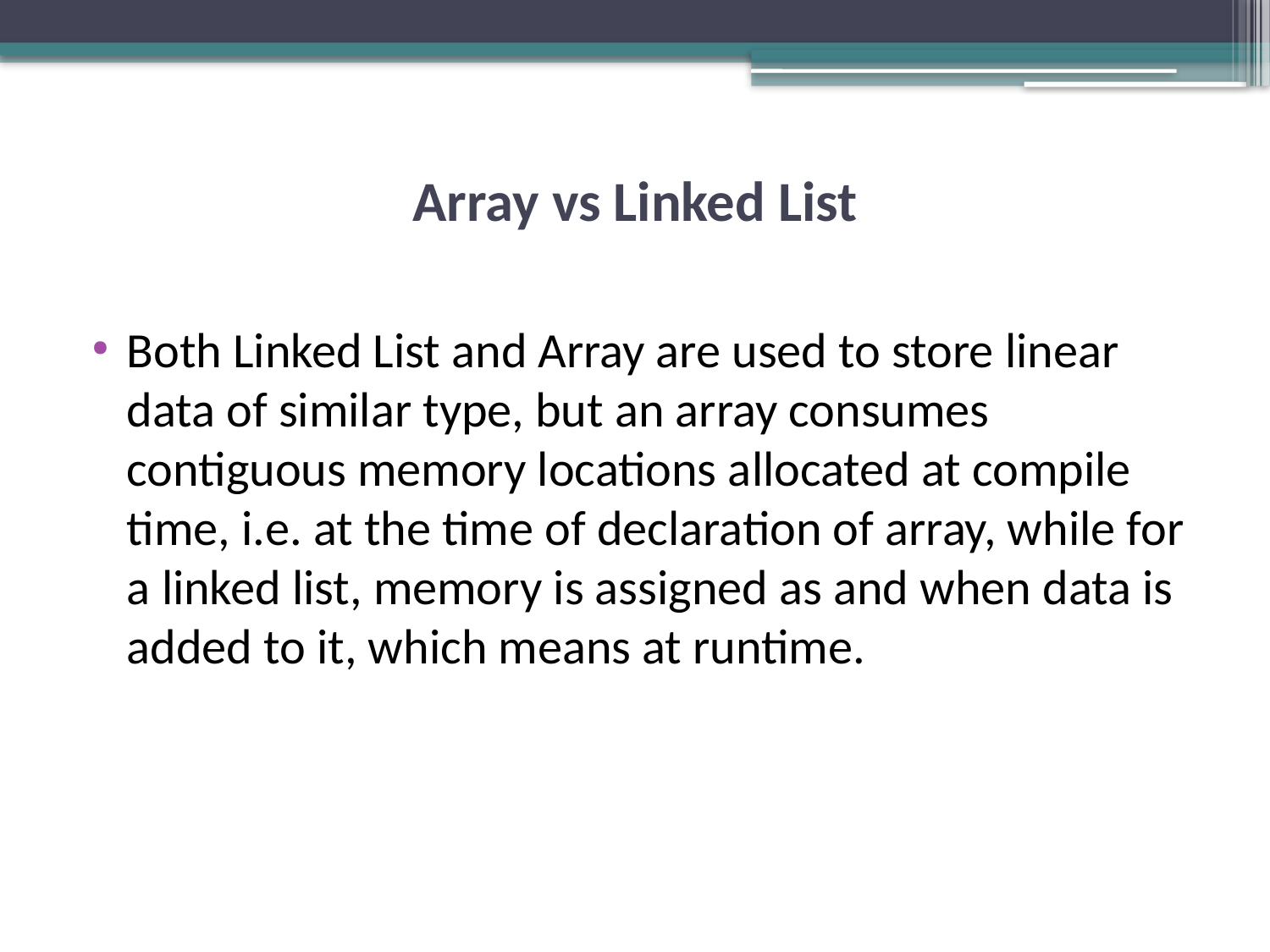

# Array vs Linked List
Both Linked List and Array are used to store linear data of similar type, but an array consumes contiguous memory locations allocated at compile time, i.e. at the time of declaration of array, while for a linked list, memory is assigned as and when data is added to it, which means at runtime.